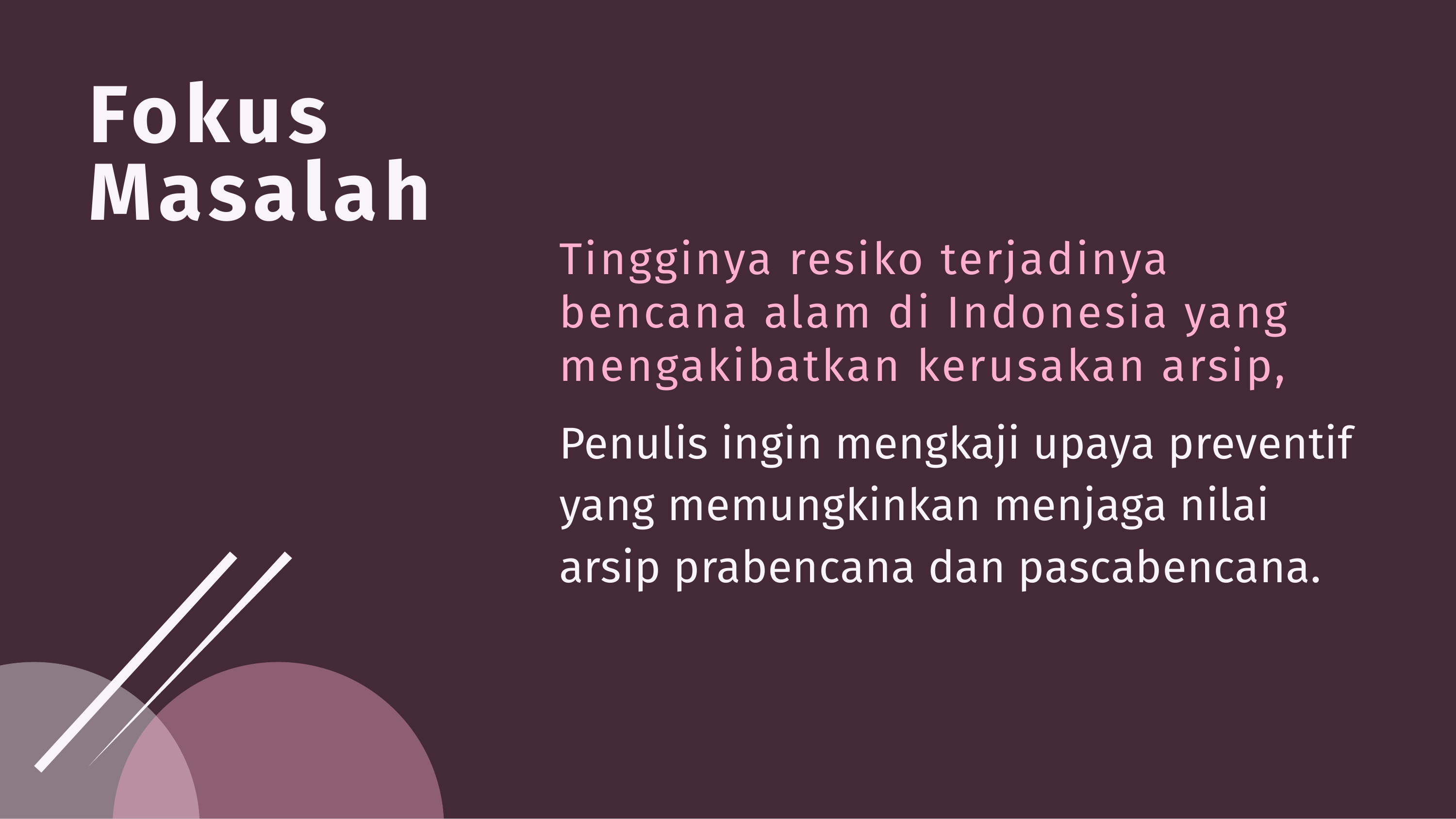

Fokus Masalah
Tingginya resiko terjadinya bencana alam di Indonesia yang mengakibatkan kerusakan arsip,
Penulis ingin mengkaji upaya preventif yang memungkinkan menjaga nilai arsip prabencana dan pascabencana.